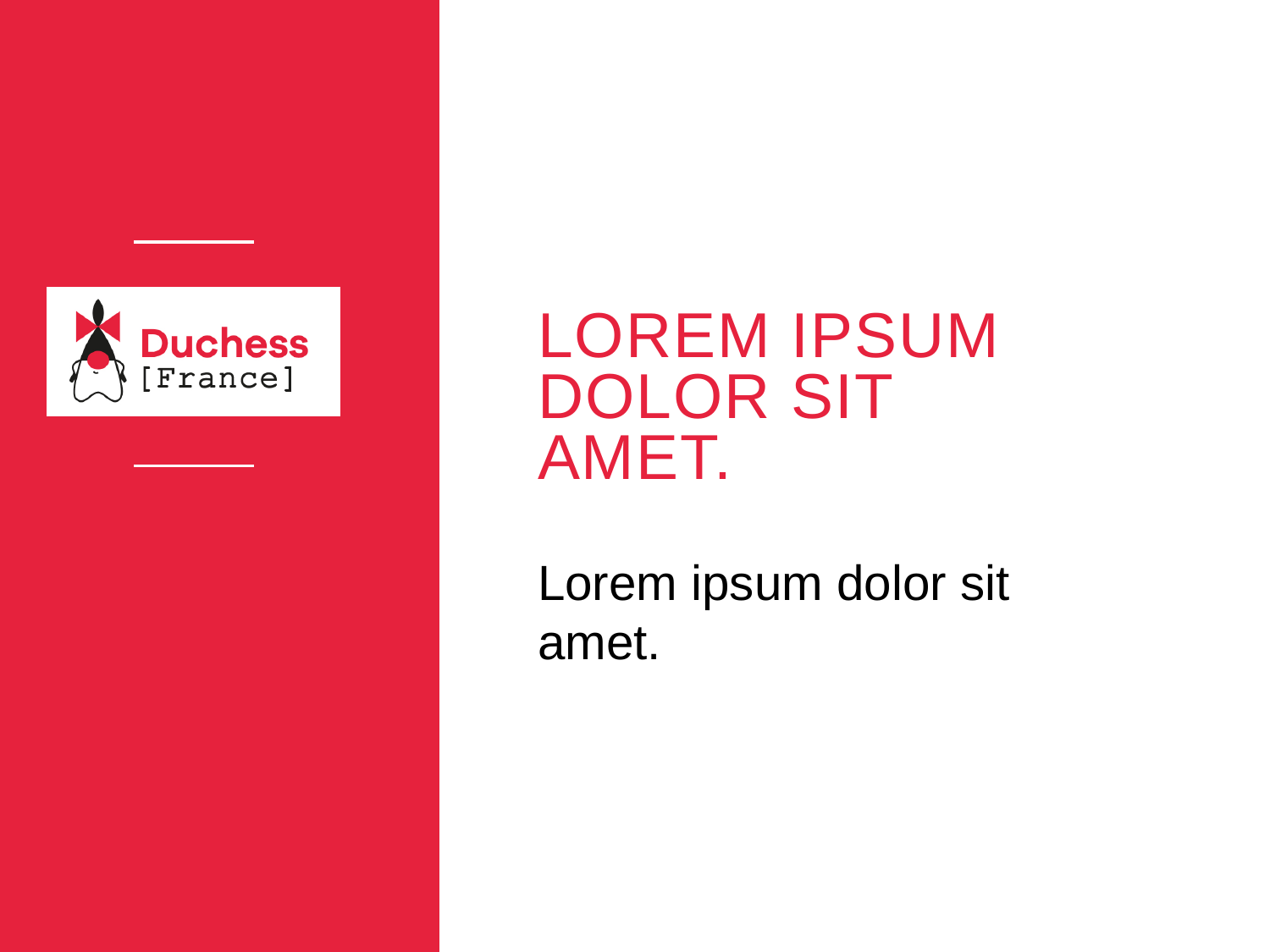

# Lorem ipsum dolor sit amet.
Lorem ipsum dolor sit amet.